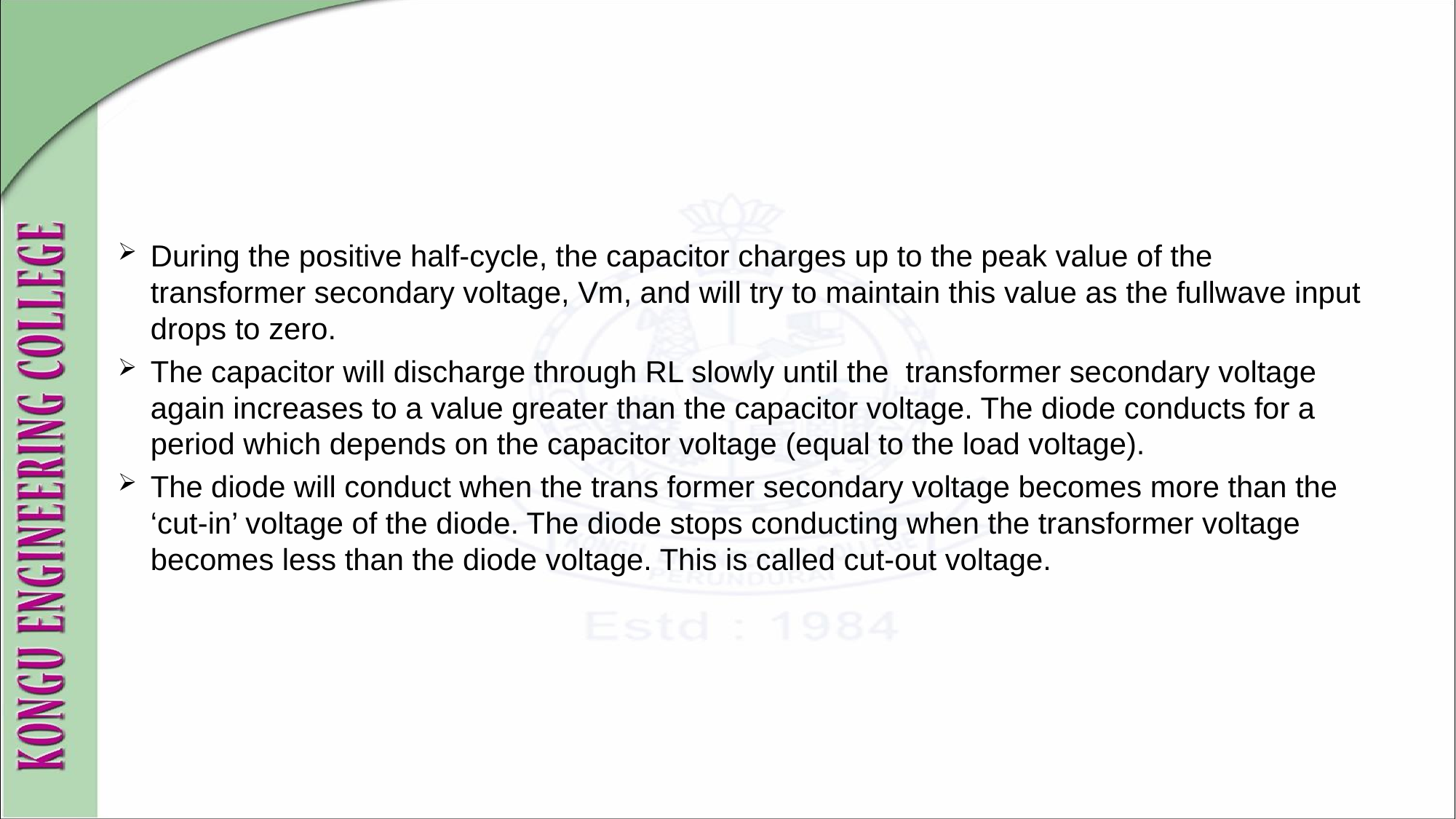

#
During the positive half-cycle, the capacitor charges up to the peak value of the transformer secondary voltage, Vm, and will try to maintain this value as the fullwave input drops to zero.
The capacitor will discharge through RL slowly until the  transformer secondary voltage again increases to a value greater than the capacitor voltage. The diode conducts for a period which depends on the capacitor voltage (equal to the load voltage).
The diode will conduct when the trans former secondary voltage becomes more than the ‘cut-in’ voltage of the diode. The diode stops conducting when the transformer voltage becomes less than the diode voltage. This is called cut-out voltage.